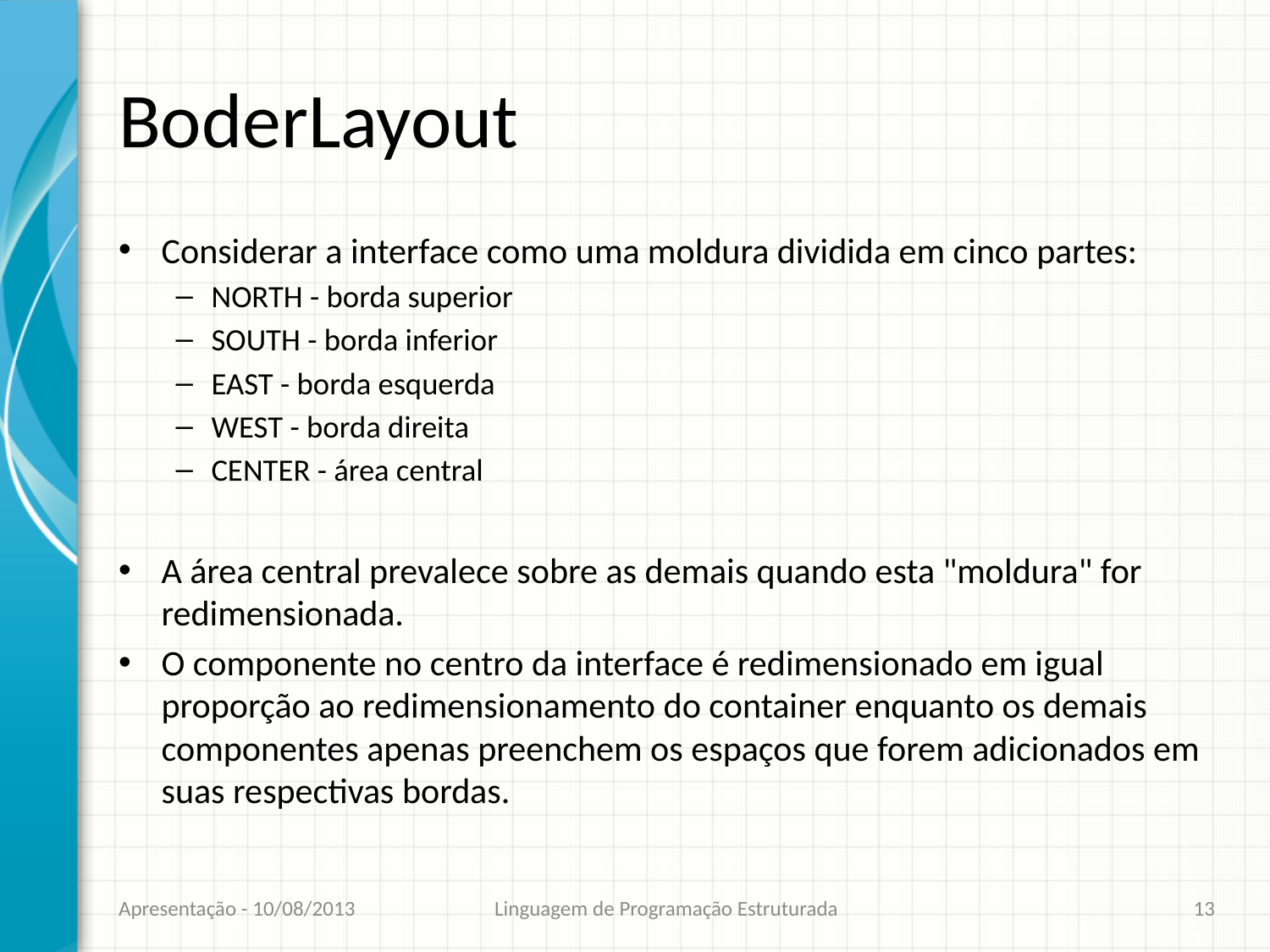

# BoderLayout
Considerar a interface como uma moldura dividida em cinco partes:
NORTH - borda superior
SOUTH - borda inferior
EAST - borda esquerda
WEST - borda direita
CENTER - área central

A área central prevalece sobre as demais quando esta "moldura" for redimensionada.
O componente no centro da interface é redimensionado em igual proporção ao redimensionamento do container enquanto os demais componentes apenas preenchem os espaços que forem adicionados em suas respectivas bordas.
Apresentação - 10/08/2013
Linguagem de Programação Estruturada
13